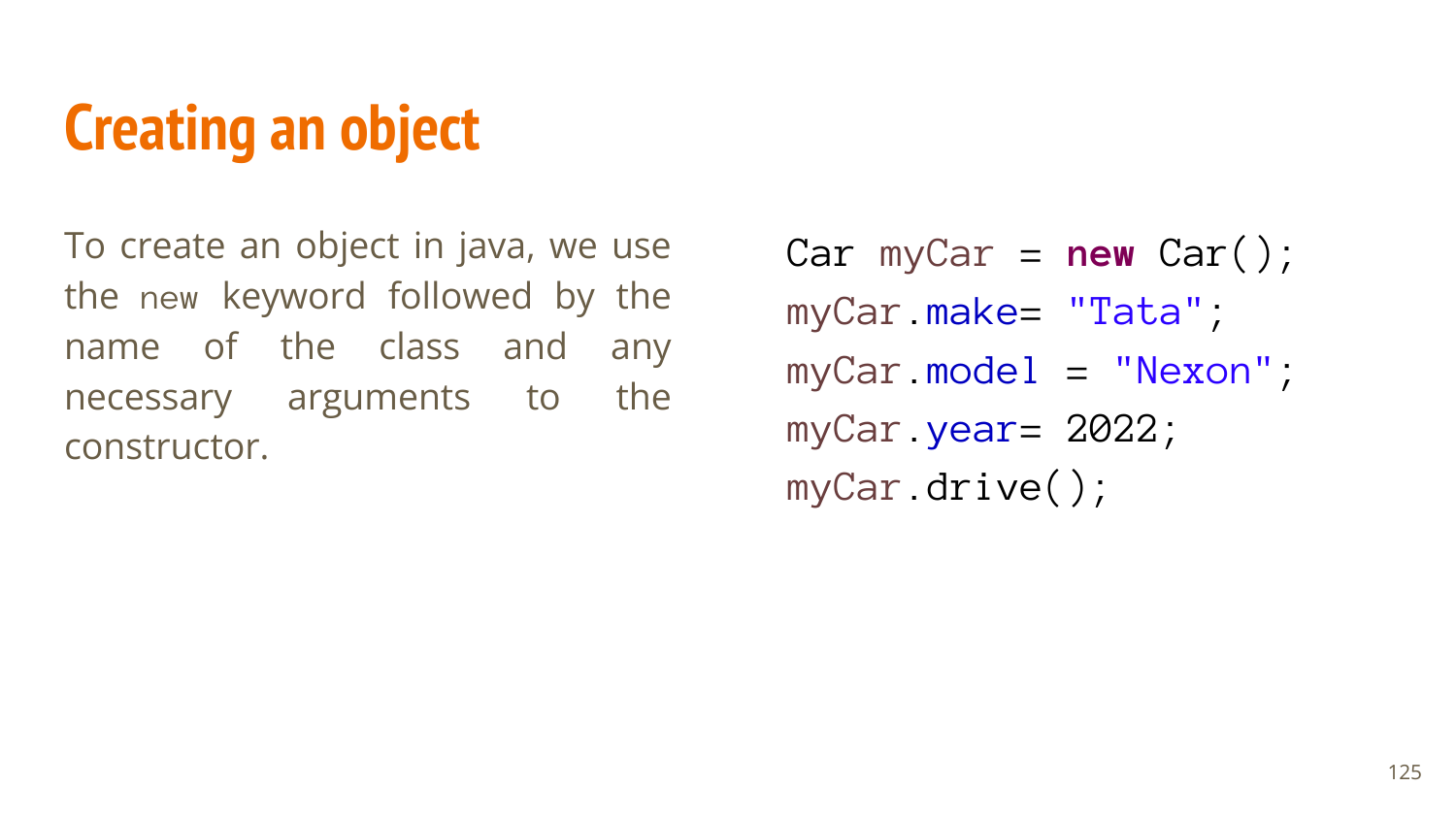

# Creating an object
To create an object in java, we use the new keyword followed by the name of the class and any necessary arguments to the constructor.

Car myCar = new Car();
myCar.make= "Tata";
myCar.model = "Nexon";
myCar.year= 2022;
myCar.drive();

125